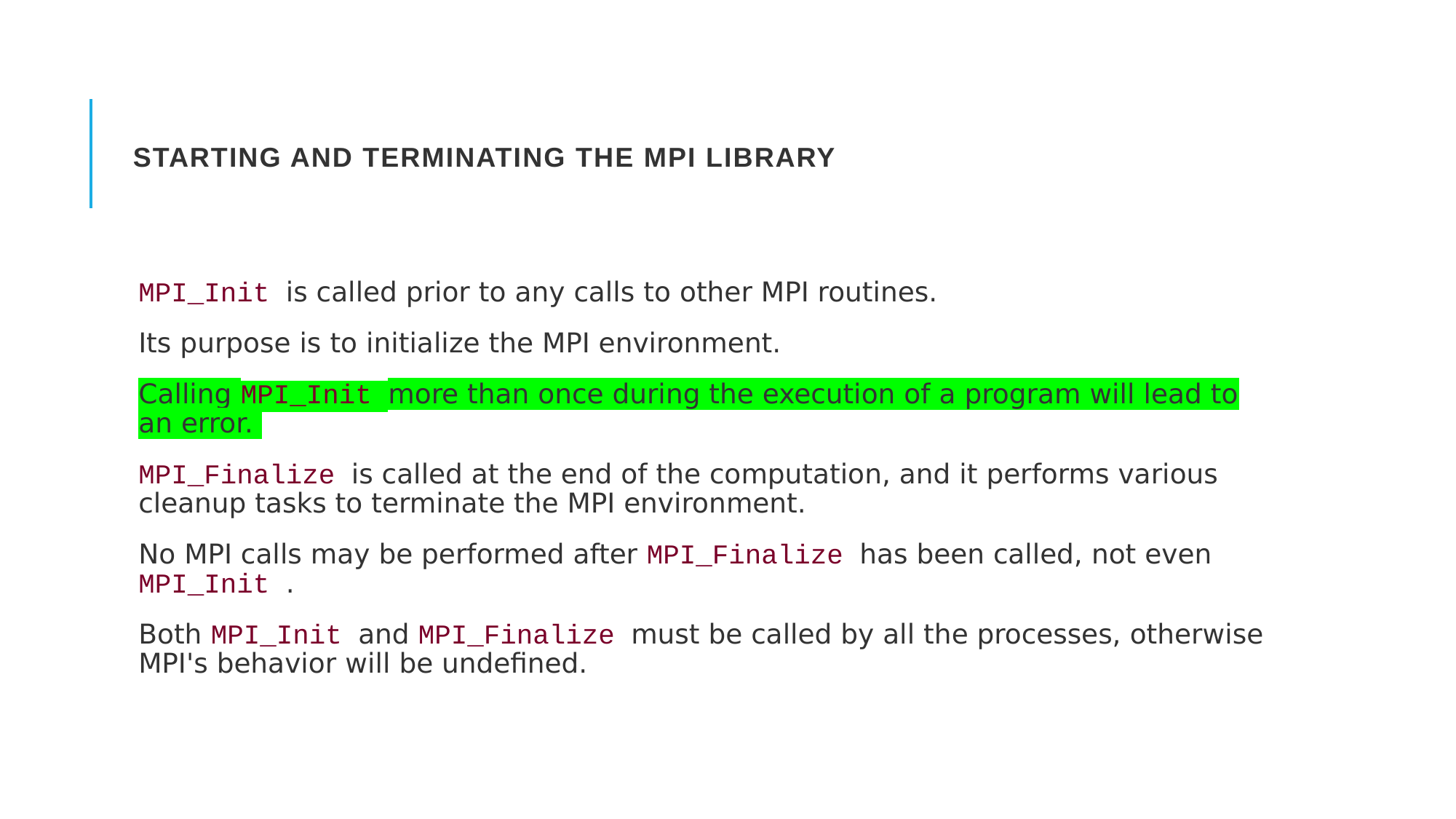

# Starting and Terminating the MPI Library
MPI_Init is called prior to any calls to other MPI routines.
Its purpose is to initialize the MPI environment.
Calling MPI_Init more than once during the execution of a program will lead to an error.
MPI_Finalize is called at the end of the computation, and it performs various cleanup tasks to terminate the MPI environment.
No MPI calls may be performed after MPI_Finalize has been called, not even MPI_Init .
Both MPI_Init and MPI_Finalize must be called by all the processes, otherwise MPI's behavior will be undefined.